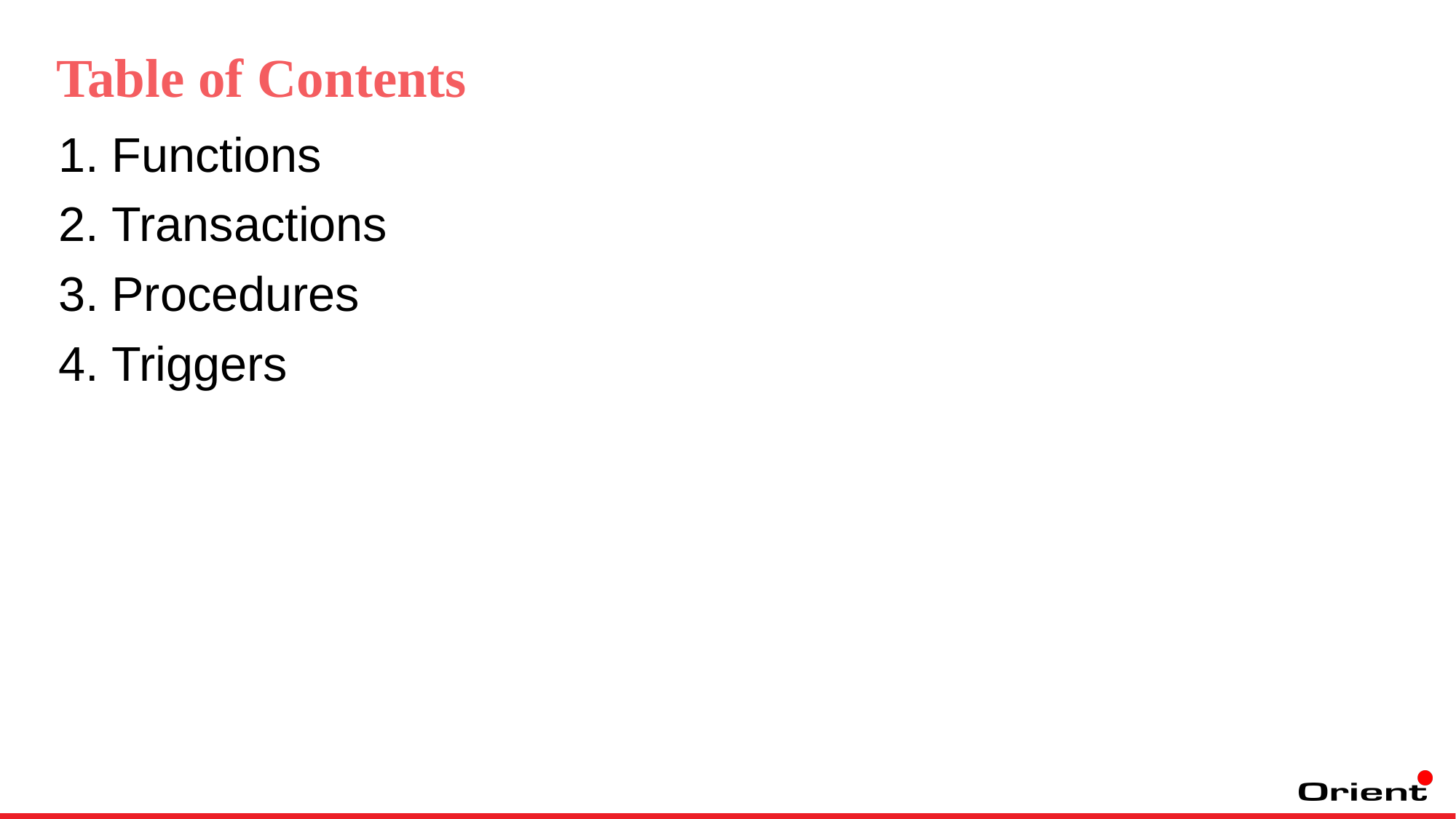

# Table of Contents
Functions
Transactions
Procedures
Triggers